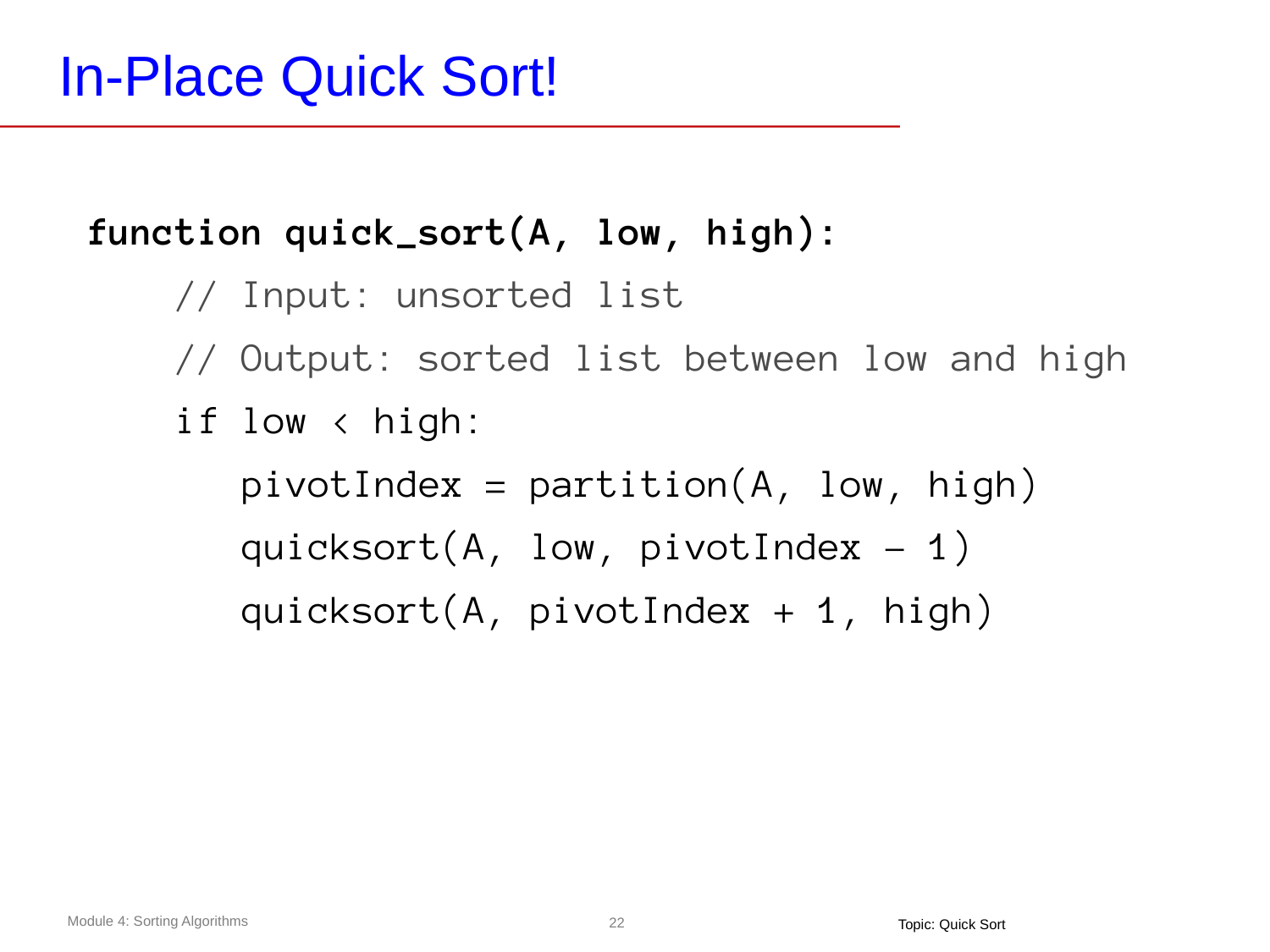

# In-Place Quick Sort!
function quick_sort(A, low, high):
    // Input: unsorted list
    // Output: sorted list between low and high
    if low < high:
       pivotIndex = partition(A, low, high)
       quicksort(A, low, pivotIndex – 1)
       quicksort(A, pivotIndex + 1, high)
Topic: Quick Sort